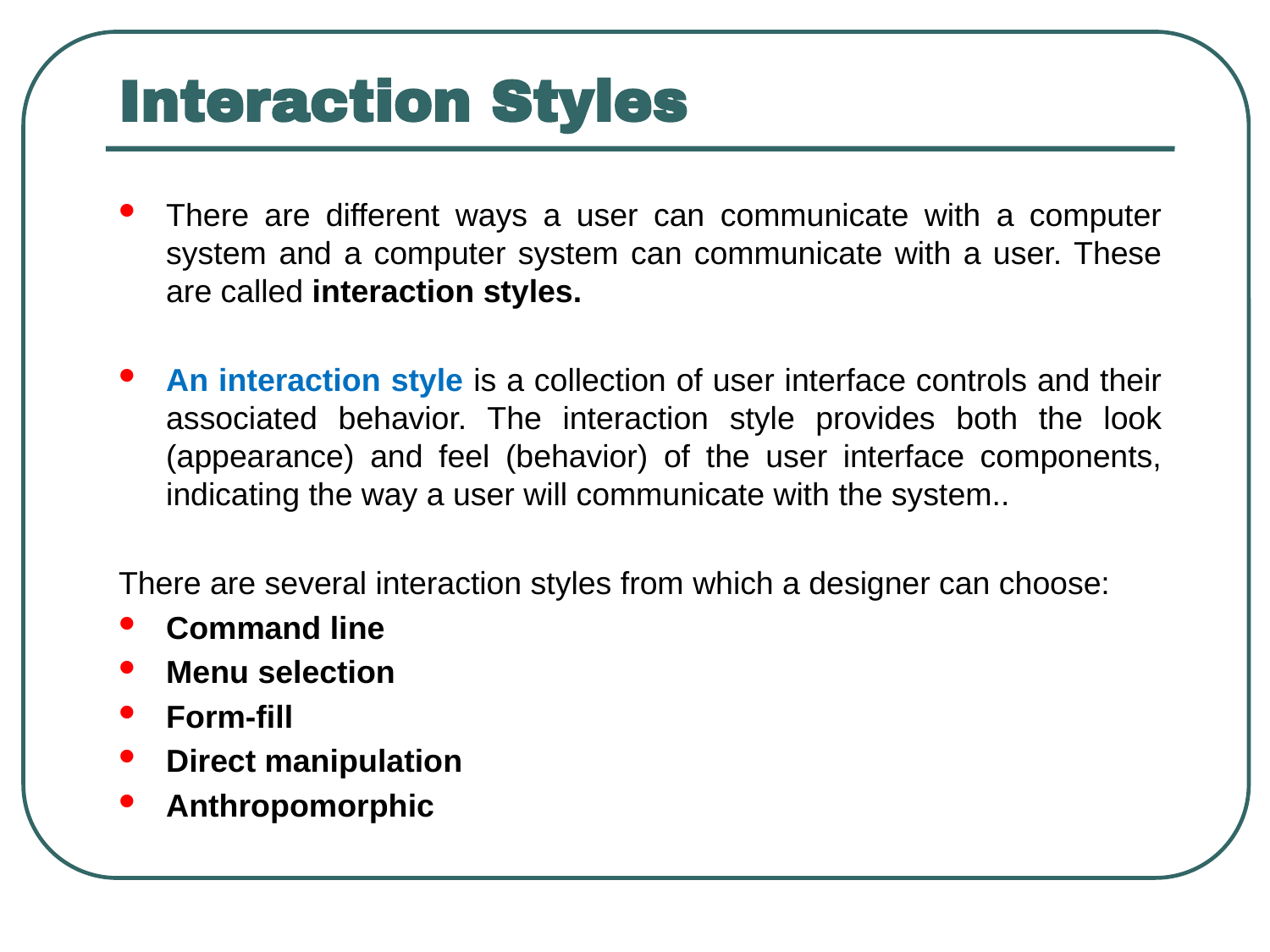

# Interaction Styles
There are different ways a user can communicate with a computer system and a computer system can communicate with a user. These are called interaction styles.

An interaction style is a collection of user interface controls and their associated behavior. The interaction style provides both the look (appearance) and feel (behavior) of the user interface components, indicating the way a user will communicate with the system..

There are several interaction styles from which a designer can choose:
Command line
Menu selection
Form-fill
Direct manipulation
Anthropomorphic